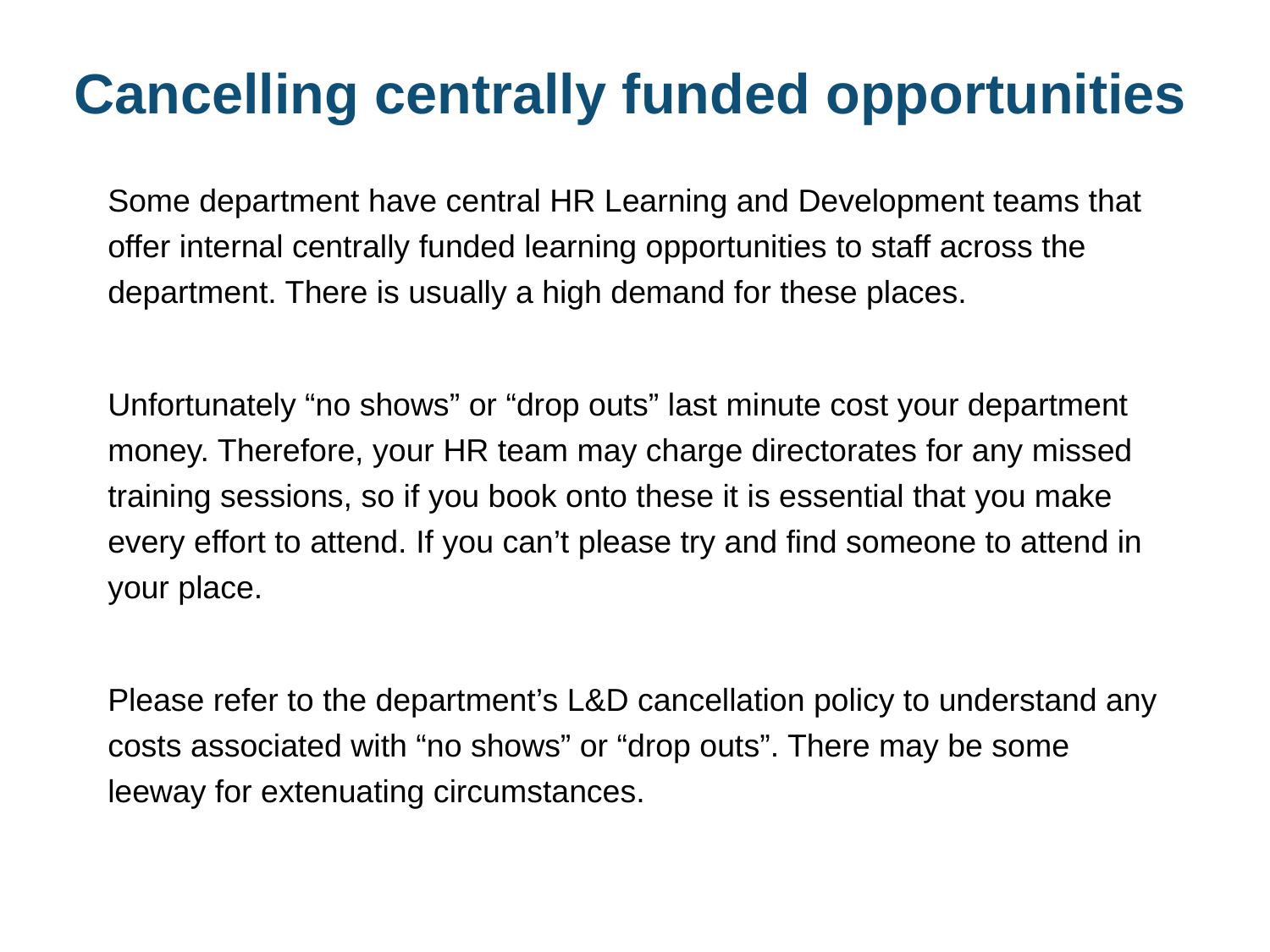

# Cancelling centrally funded opportunities
Some department have central HR Learning and Development teams that offer internal centrally funded learning opportunities to staff across the department. There is usually a high demand for these places.

Unfortunately “no shows” or “drop outs” last minute cost your department money. Therefore, your HR team may charge directorates for any missed training sessions, so if you book onto these it is essential that you make every effort to attend. If you can’t please try and find someone to attend in your place.

Please refer to the department’s L&D cancellation policy to understand any costs associated with “no shows” or “drop outs”. There may be some leeway for extenuating circumstances.